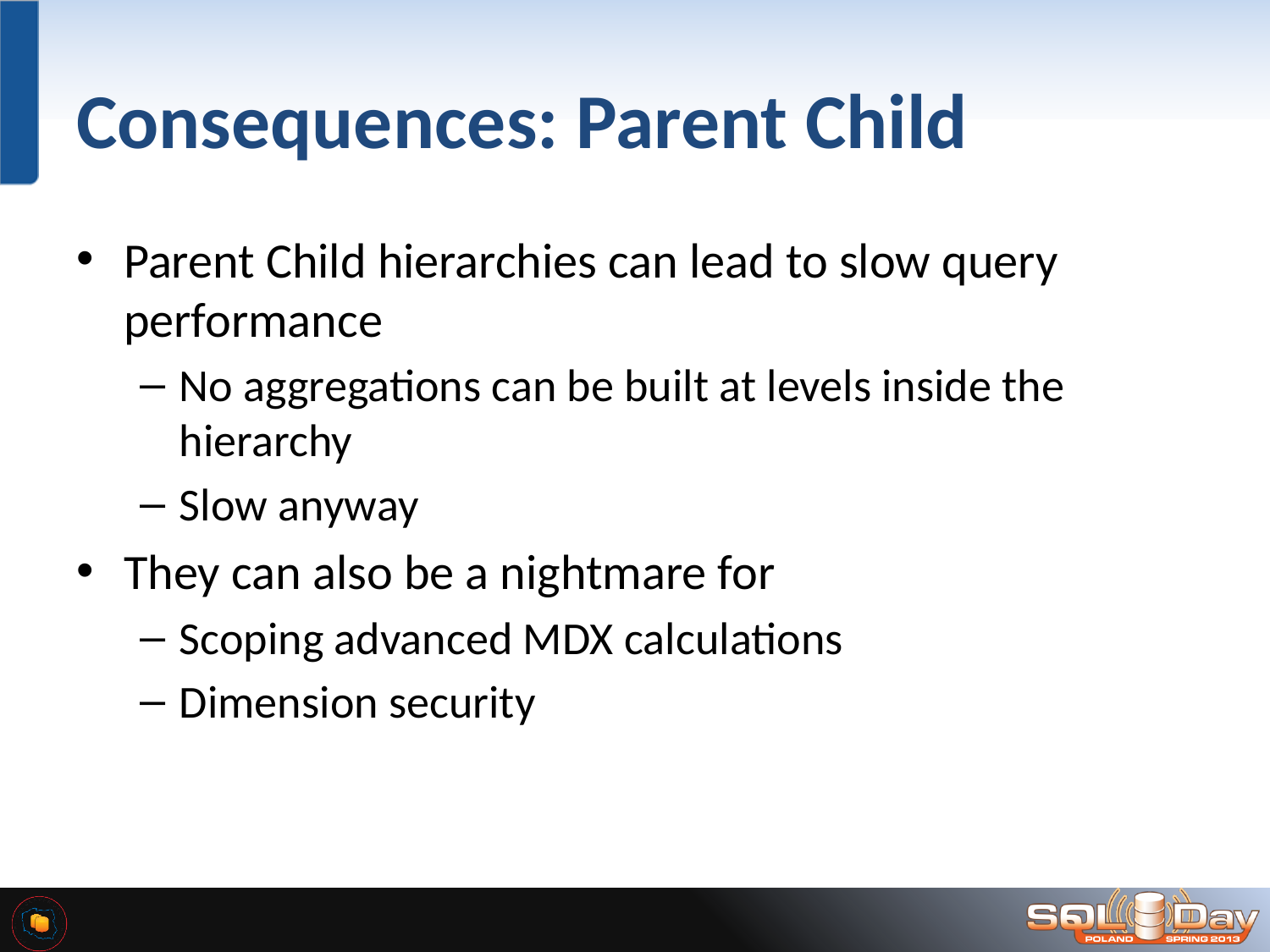

# Consequences: Parent Child
Parent Child hierarchies can lead to slow query performance
No aggregations can be built at levels inside the hierarchy
Slow anyway
They can also be a nightmare for
Scoping advanced MDX calculations
Dimension security